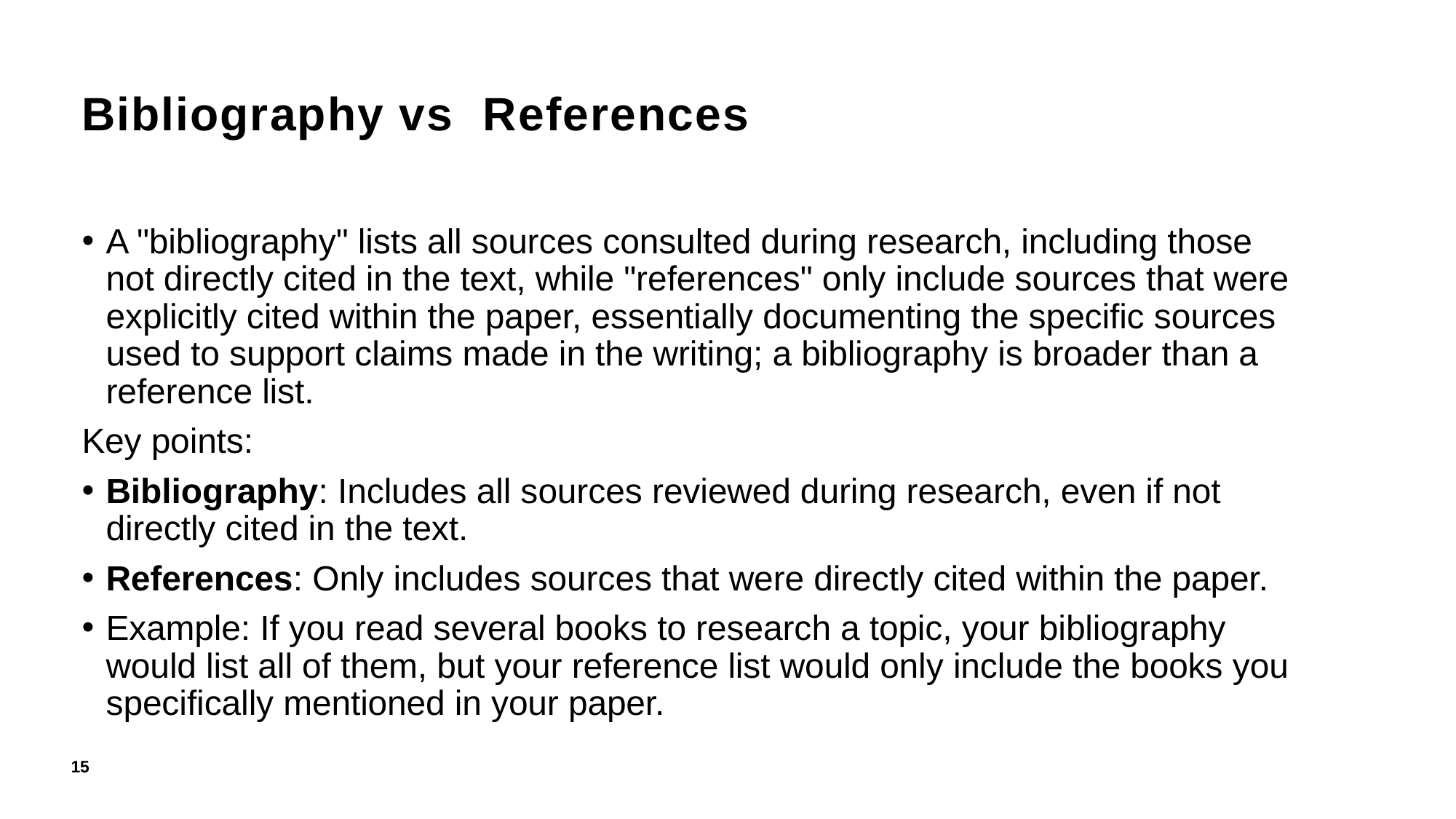

# Bibliography vs  References
A "bibliography" lists all sources consulted during research, including those not directly cited in the text, while "references" only include sources that were explicitly cited within the paper, essentially documenting the specific sources used to support claims made in the writing; a bibliography is broader than a reference list.
Key points:
Bibliography: Includes all sources reviewed during research, even if not directly cited in the text.
References: Only includes sources that were directly cited within the paper.
Example: If you read several books to research a topic, your bibliography would list all of them, but your reference list would only include the books you specifically mentioned in your paper.
15